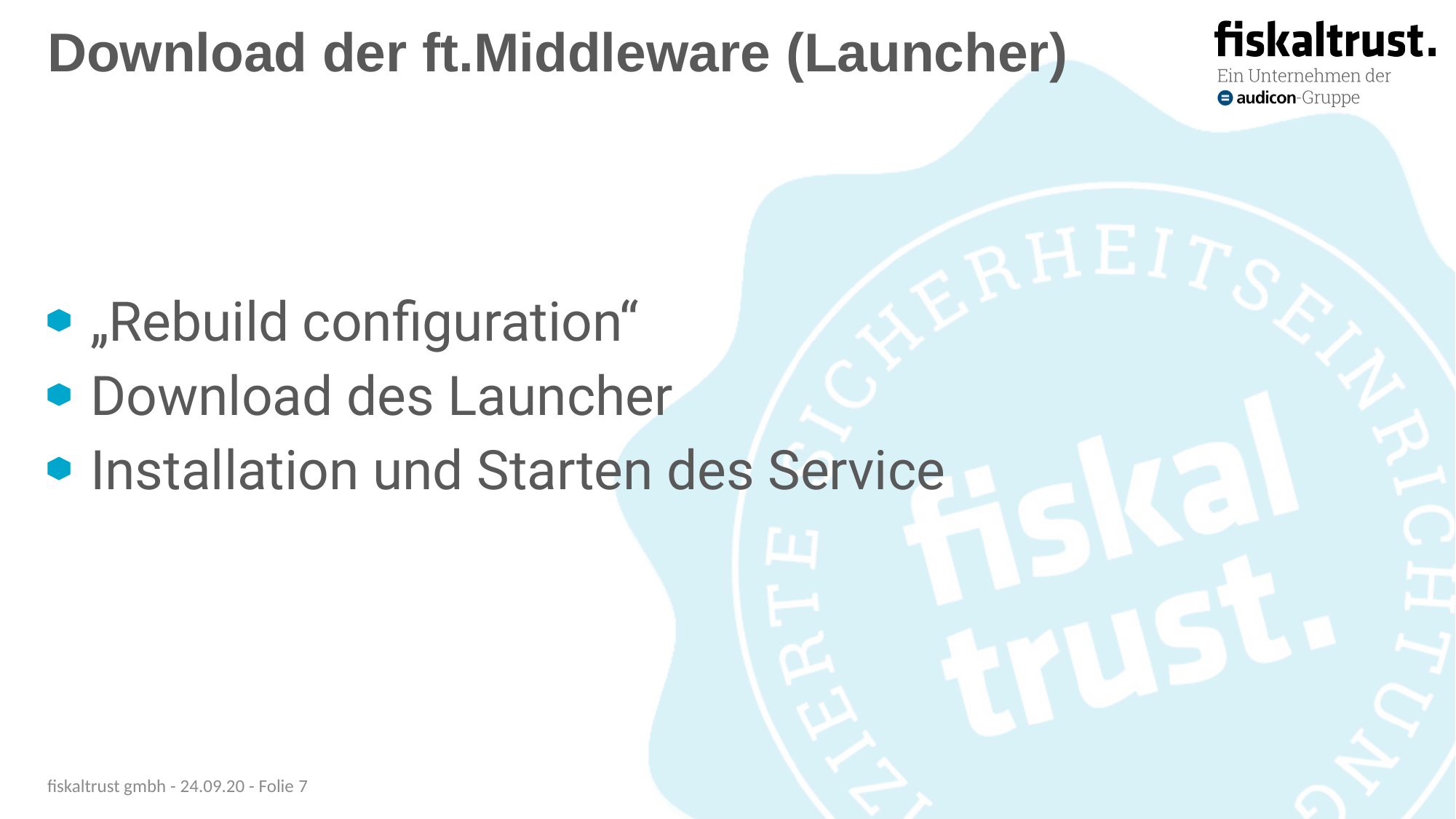

# Download der ft.Middleware (Launcher)

„Rebuild configuration“
Download des Launcher
Installation und Starten des Service
fiskaltrust gmbh - 24.09.20 - Folie 7